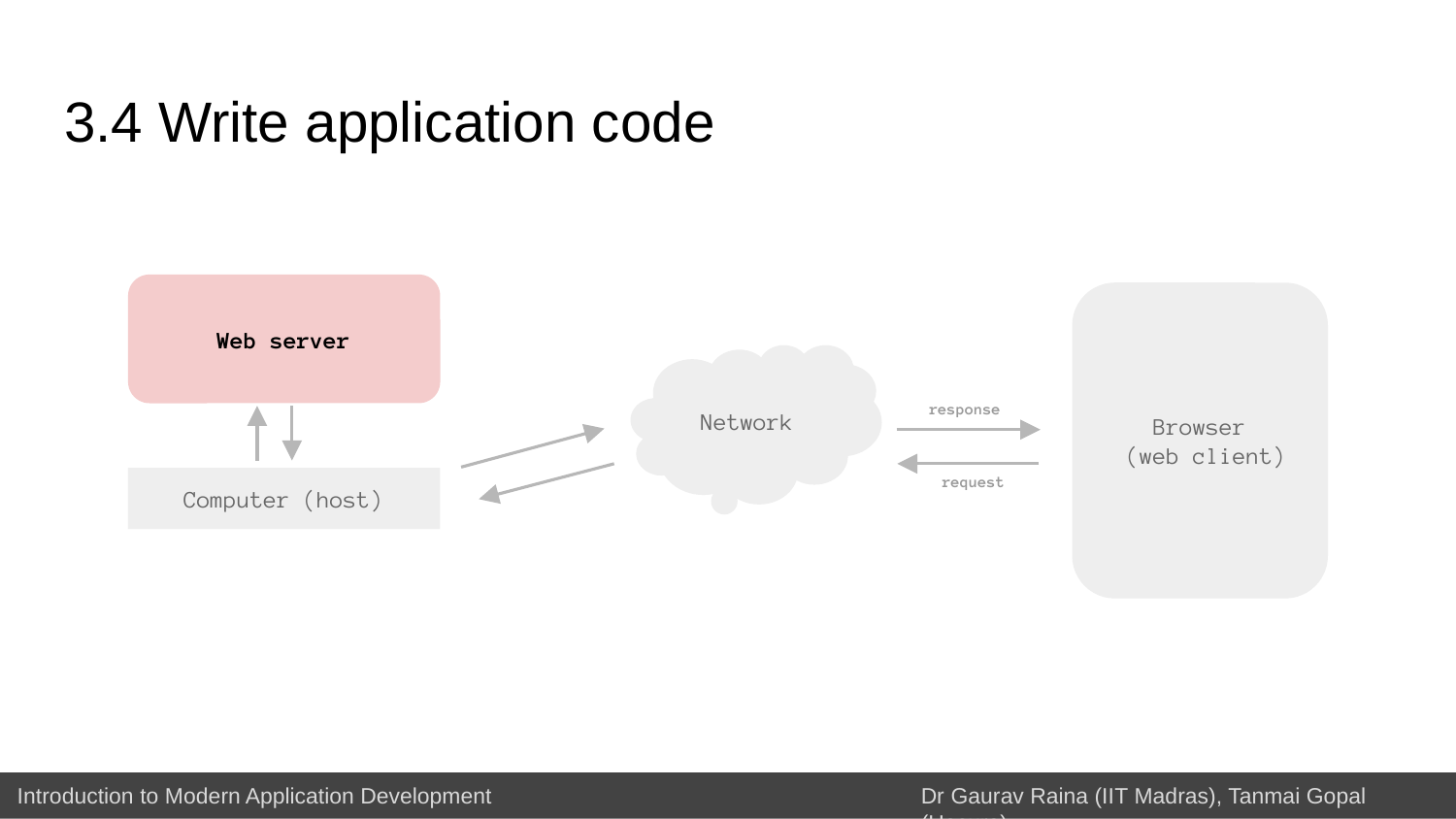

# 3.4 Write application code
Web server
Browser
 (web client)
Network
response
request
Computer (host)